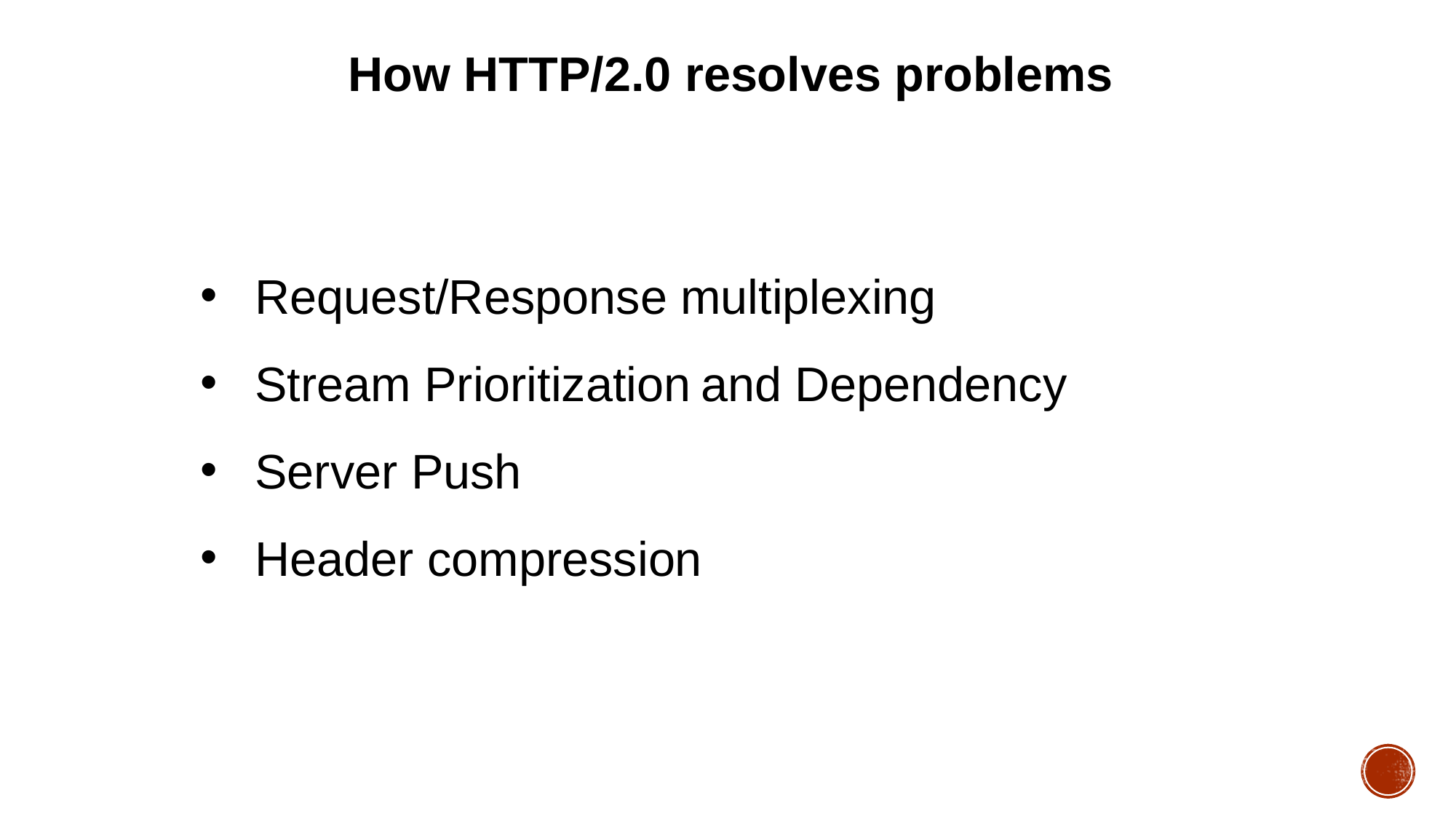

How HTTP/2.0 resolves problems
Request/Response multiplexing
Stream Prioritization and Dependency
Server Push
Header compression